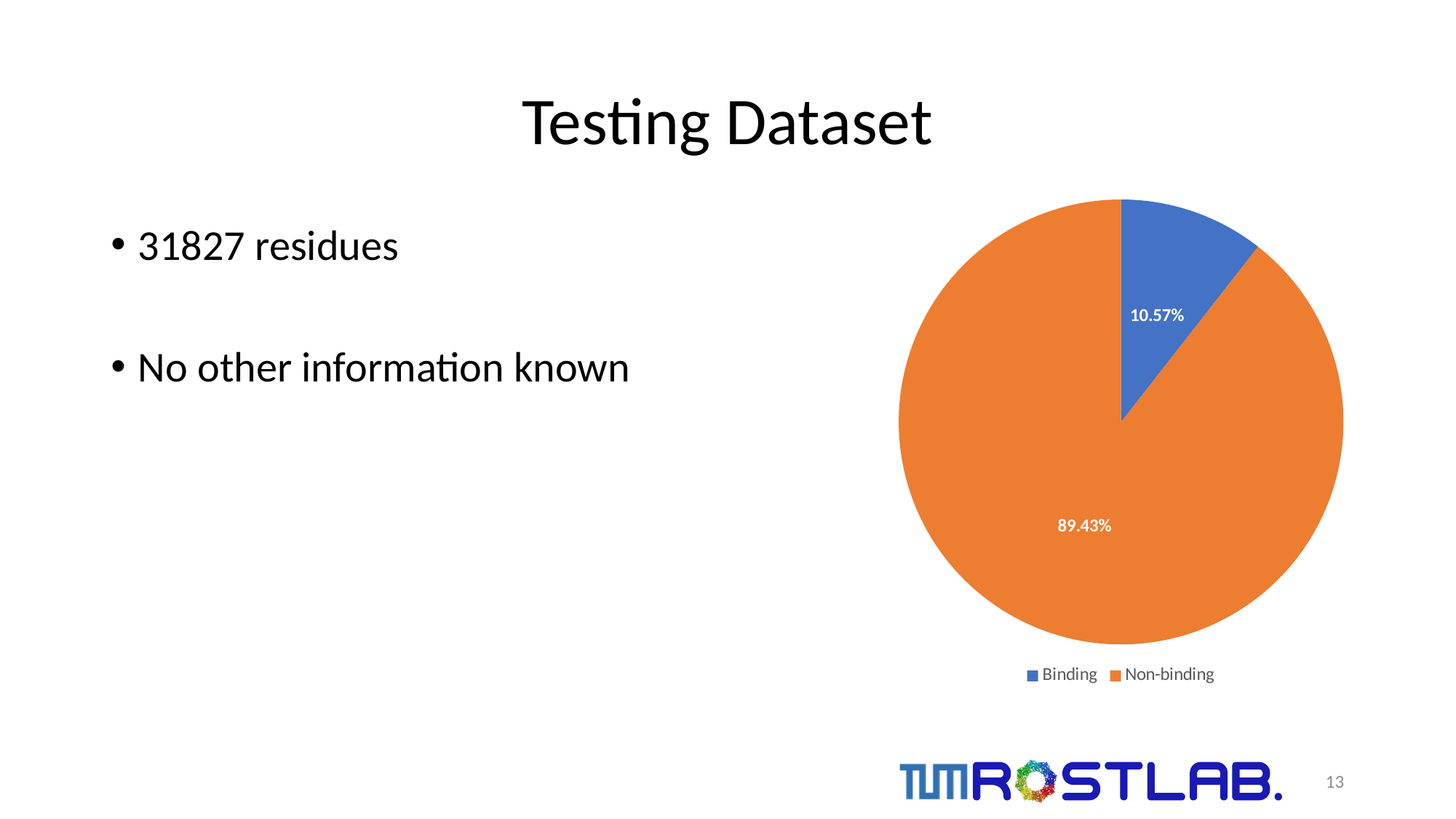

# Testing Dataset

### Chart

| Category | Binding |
|---|---|
| Binding | 3361.0 |
| Non-binding | 28446.0 |
31827 residues

No other information known
13